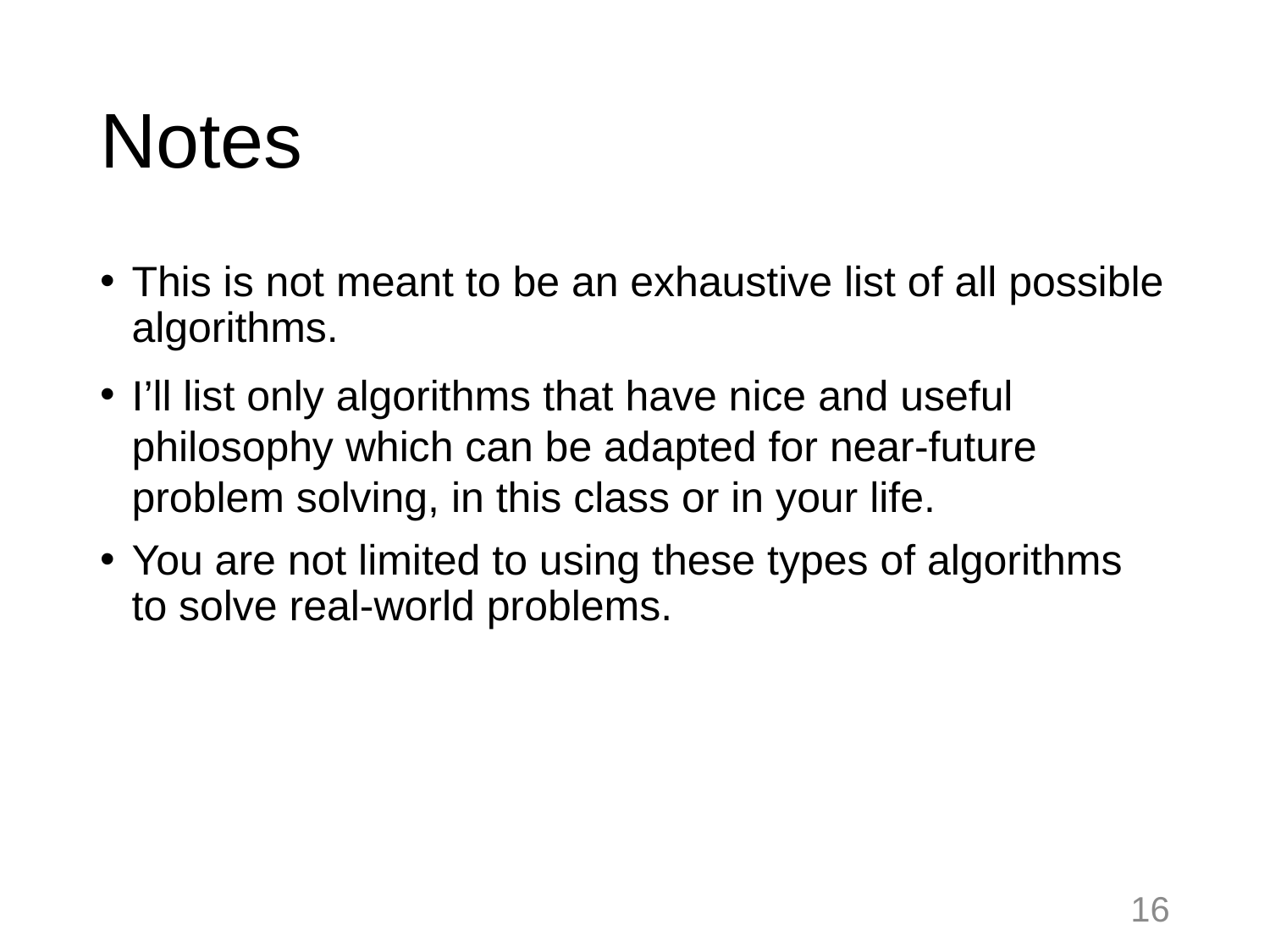

# Notes
This is not meant to be an exhaustive list of all possible algorithms.
I’ll list only algorithms that have nice and useful philosophy which can be adapted for near-future problem solving, in this class or in your life.
You are not limited to using these types of algorithms to solve real-world problems.
16